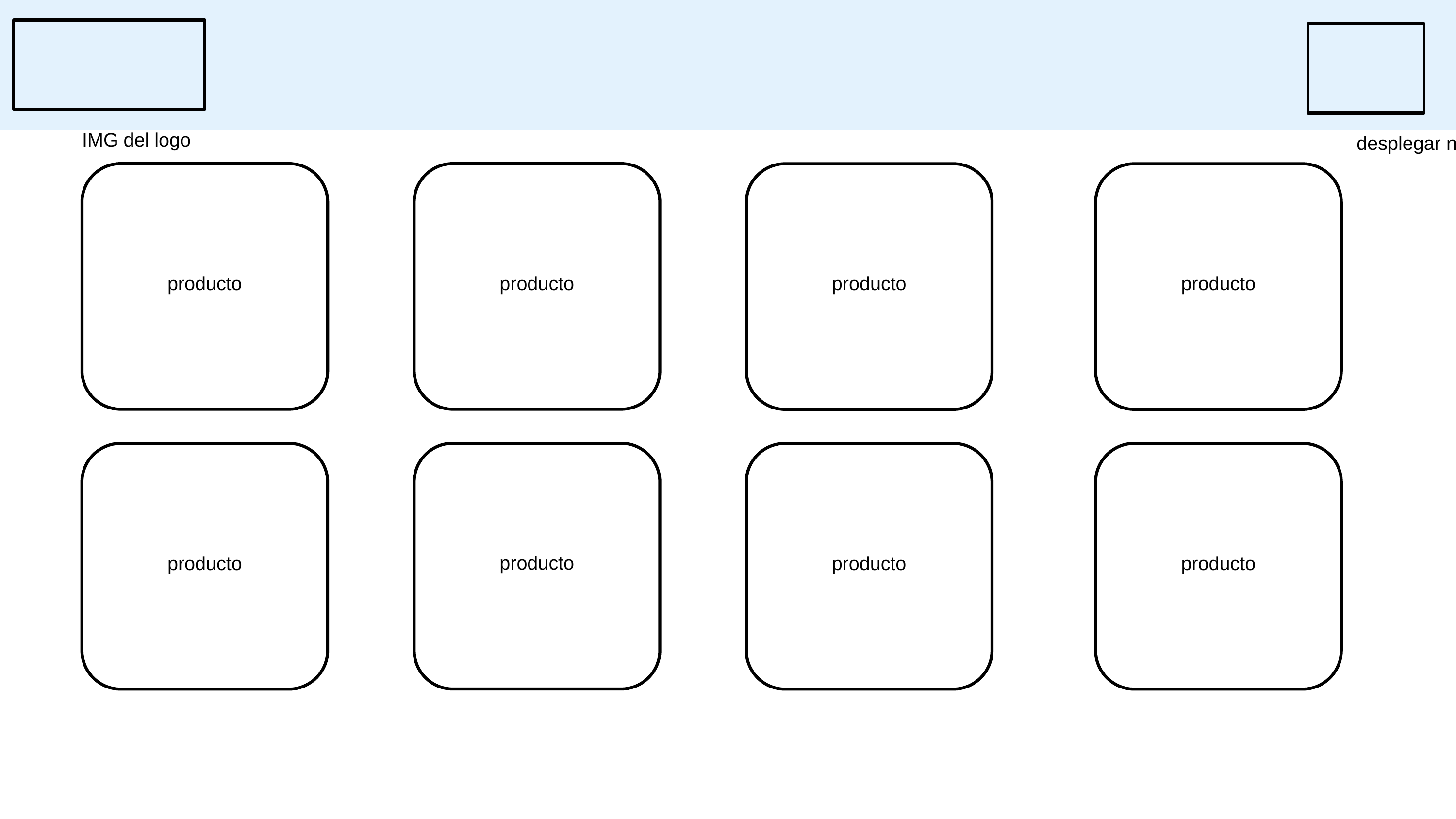

IMG del logo

desplegar navbar

producto

producto

producto

producto

producto

producto

producto

producto